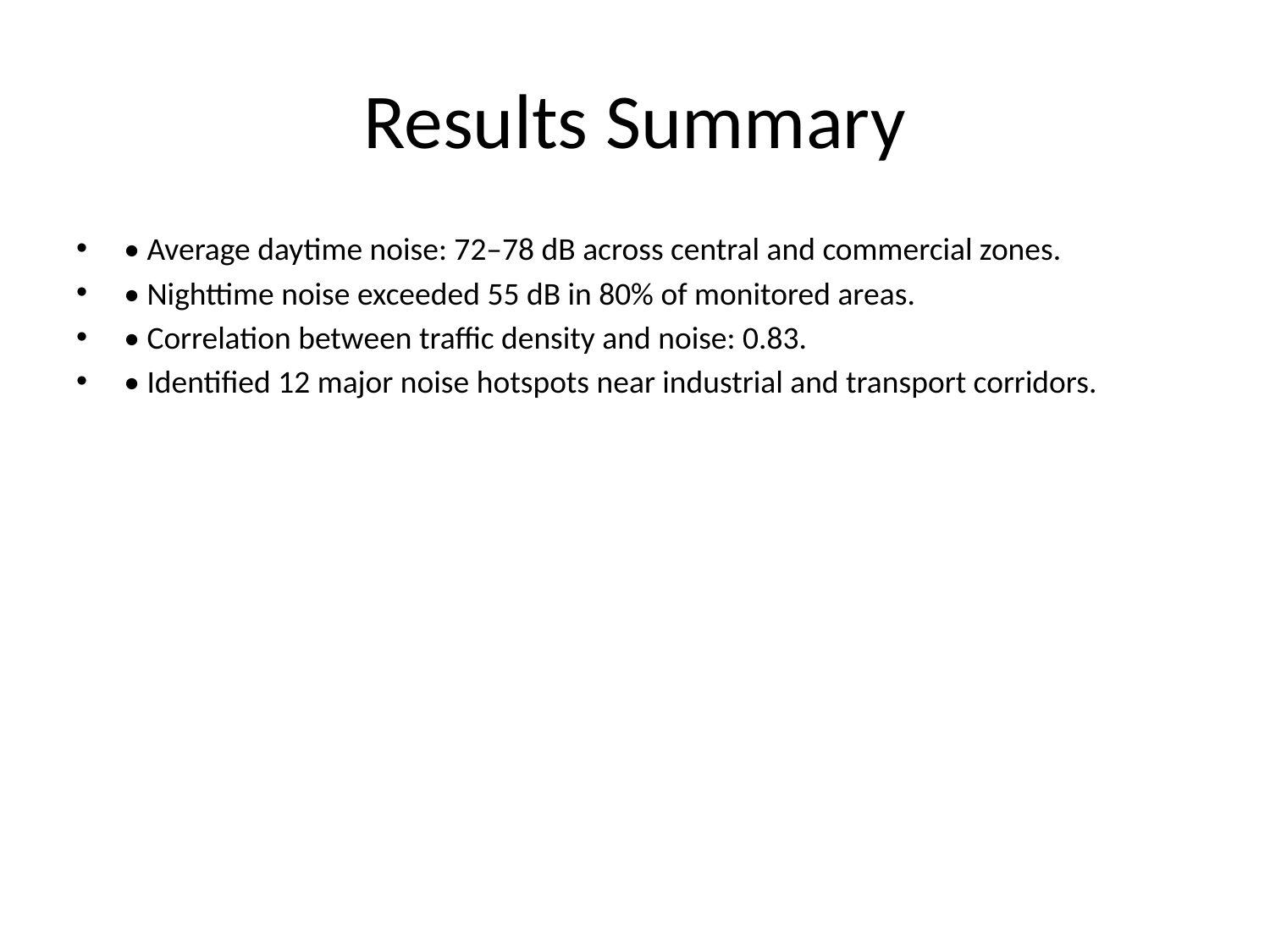

# Results Summary
• Average daytime noise: 72–78 dB across central and commercial zones.
• Nighttime noise exceeded 55 dB in 80% of monitored areas.
• Correlation between traffic density and noise: 0.83.
• Identified 12 major noise hotspots near industrial and transport corridors.